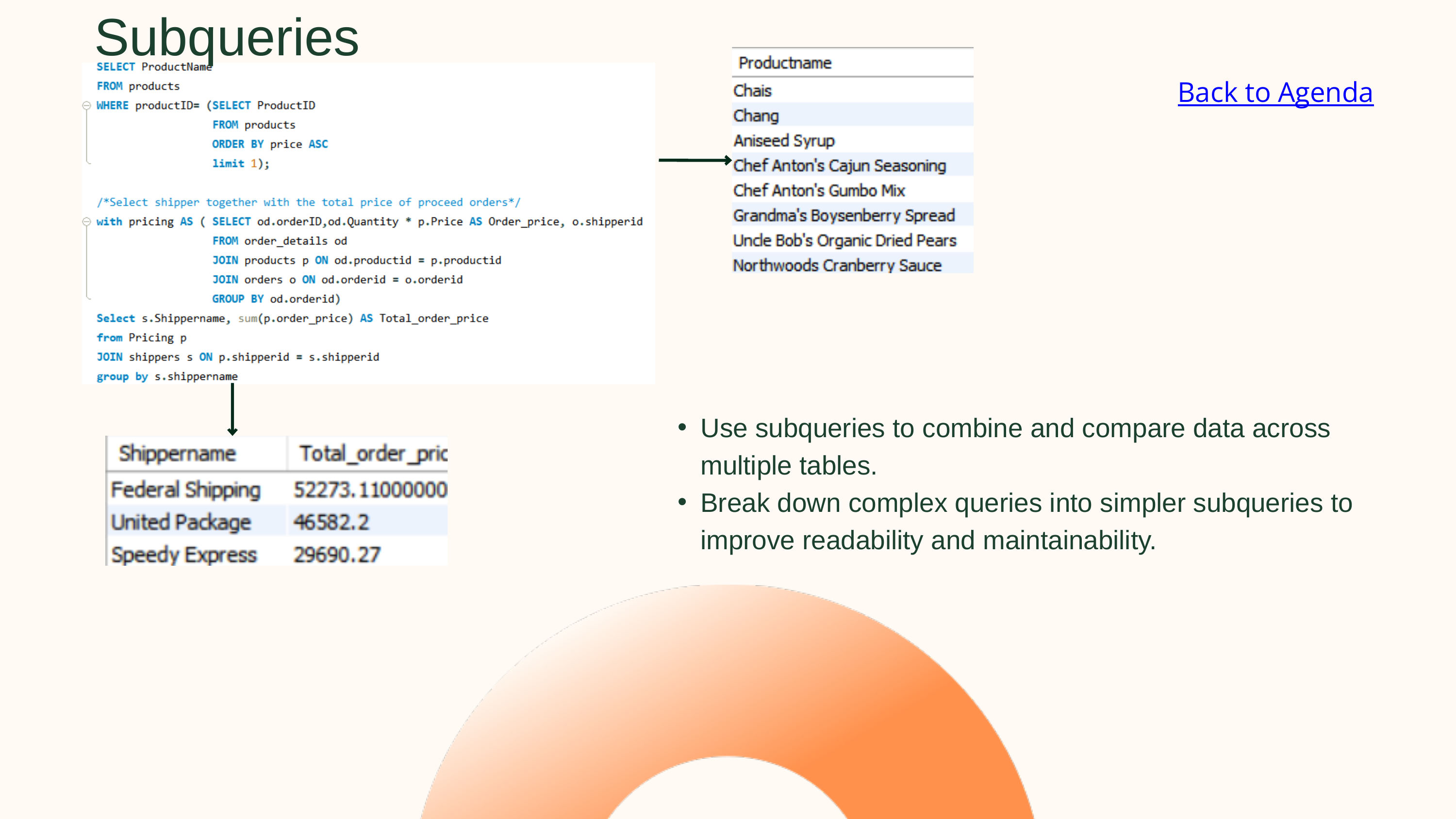

Subqueries

Back to Agenda

Use subqueries to combine and compare data across multiple tables.
Break down complex queries into simpler subqueries to improve readability and maintainability.